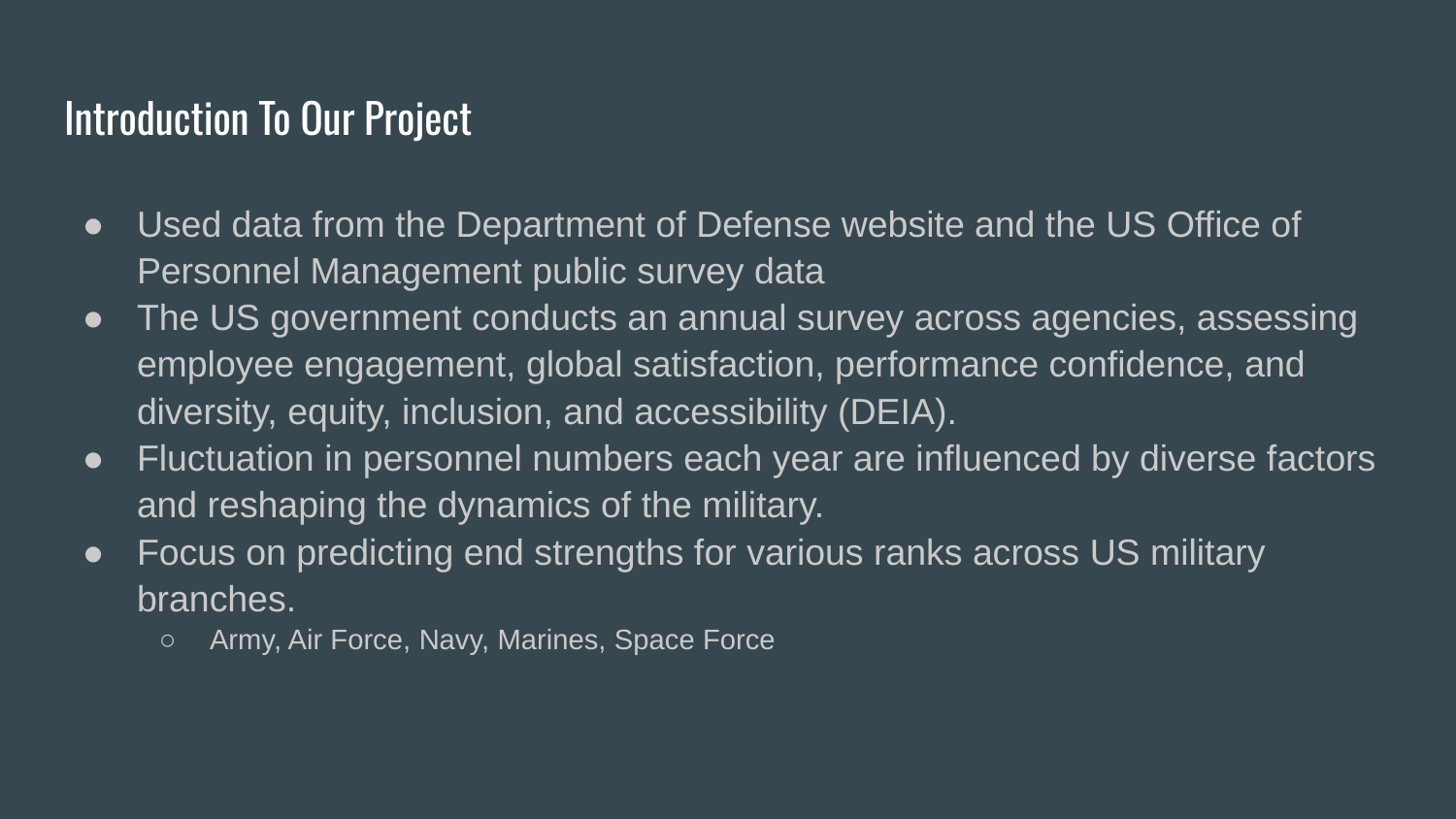

# Introduction To Our Project

Used data from the Department of Defense website and the US Office of Personnel Management public survey data
The US government conducts an annual survey across agencies, assessing employee engagement, global satisfaction, performance confidence, and diversity, equity, inclusion, and accessibility (DEIA).
Fluctuation in personnel numbers each year are influenced by diverse factors and reshaping the dynamics of the military.
Focus on predicting end strengths for various ranks across US military branches.
Army, Air Force, Navy, Marines, Space Force